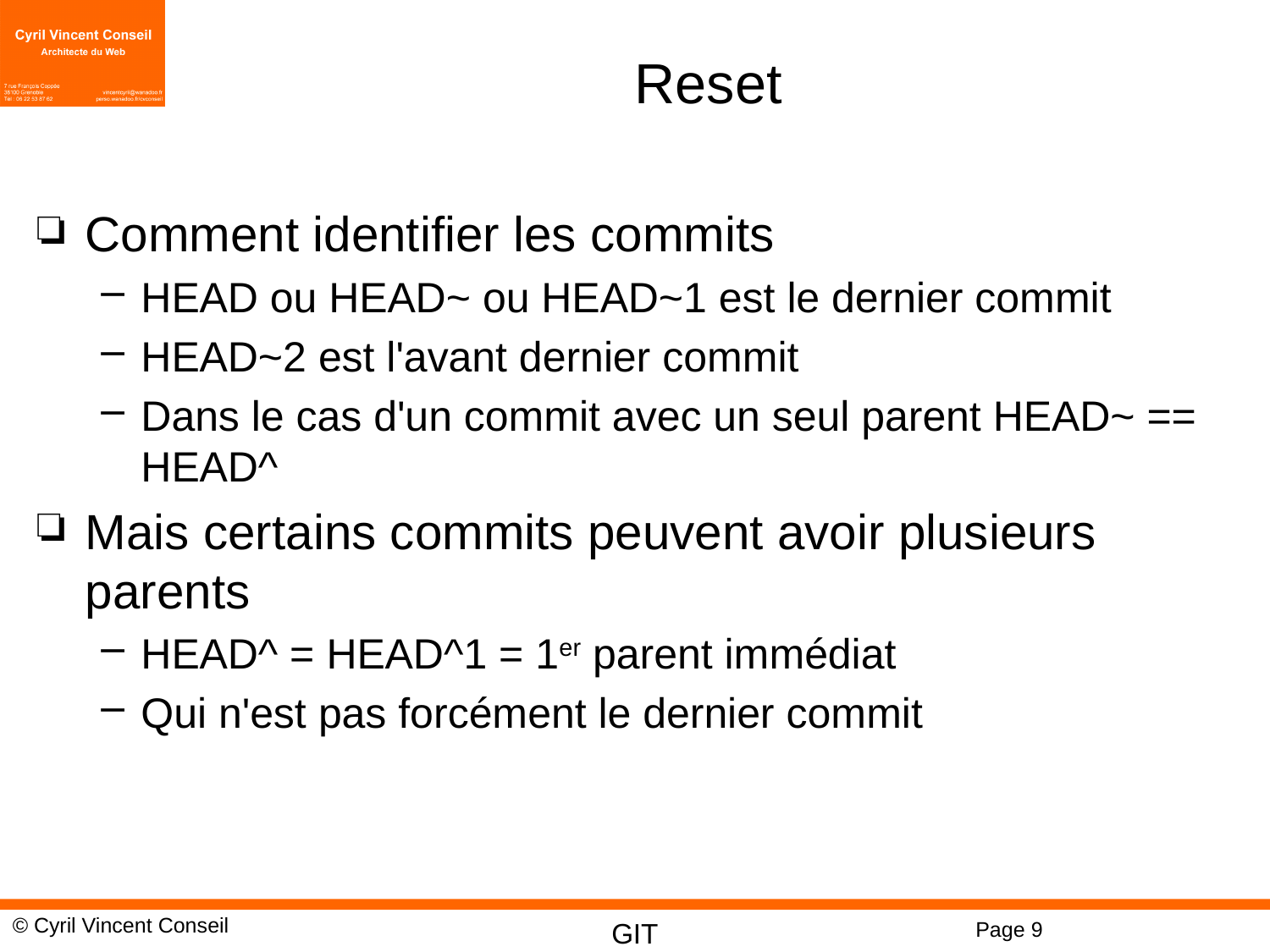

# Reset
Comment identifier les commits
HEAD ou HEAD~ ou HEAD~1 est le dernier commit
HEAD~2 est l'avant dernier commit
Dans le cas d'un commit avec un seul parent HEAD~ == HEAD^
Mais certains commits peuvent avoir plusieurs parents
HEAD^ = HEAD^1 = 1er parent immédiat
Qui n'est pas forcément le dernier commit